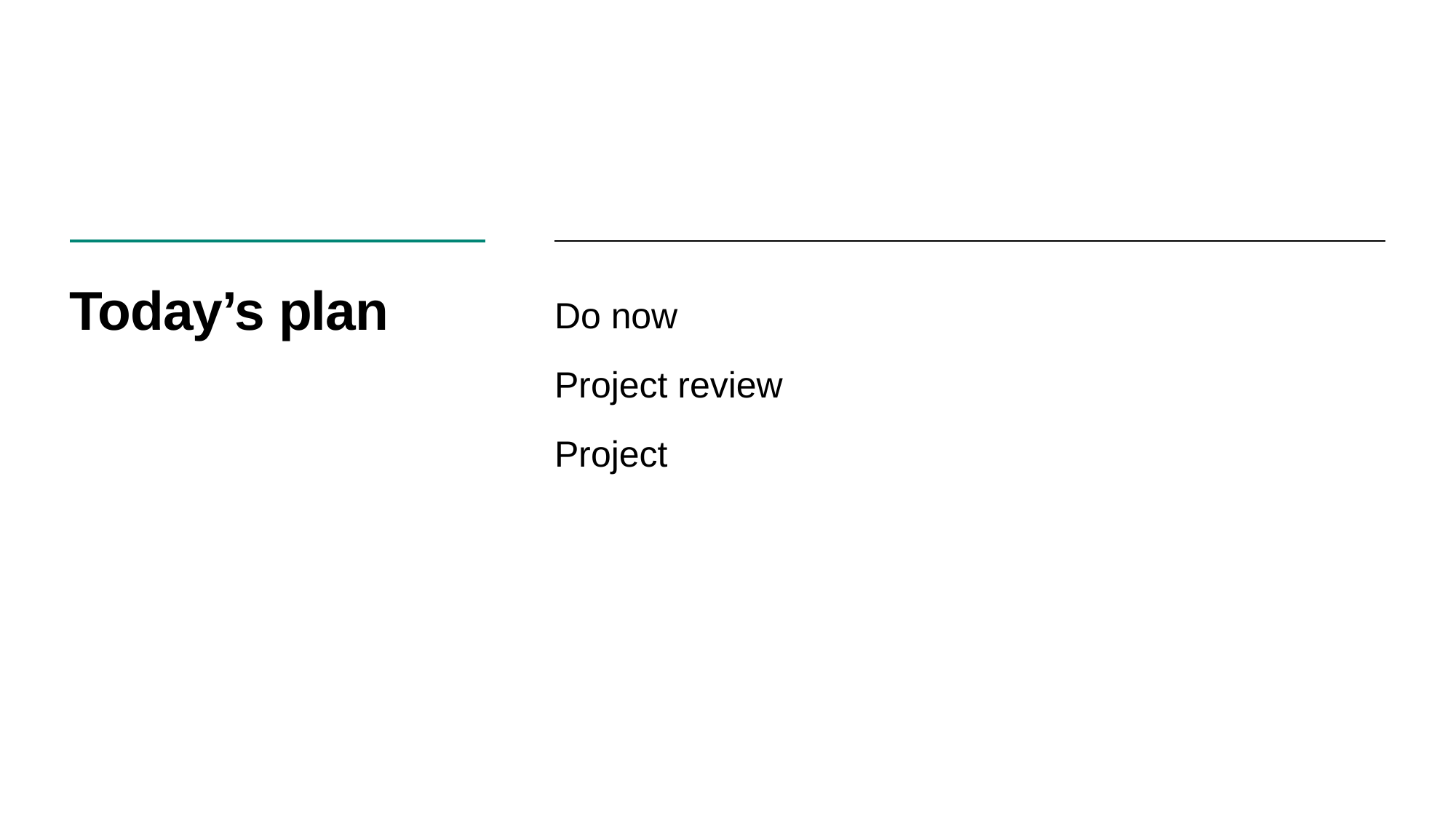

# Today’s plan
Do now
Project review
Project